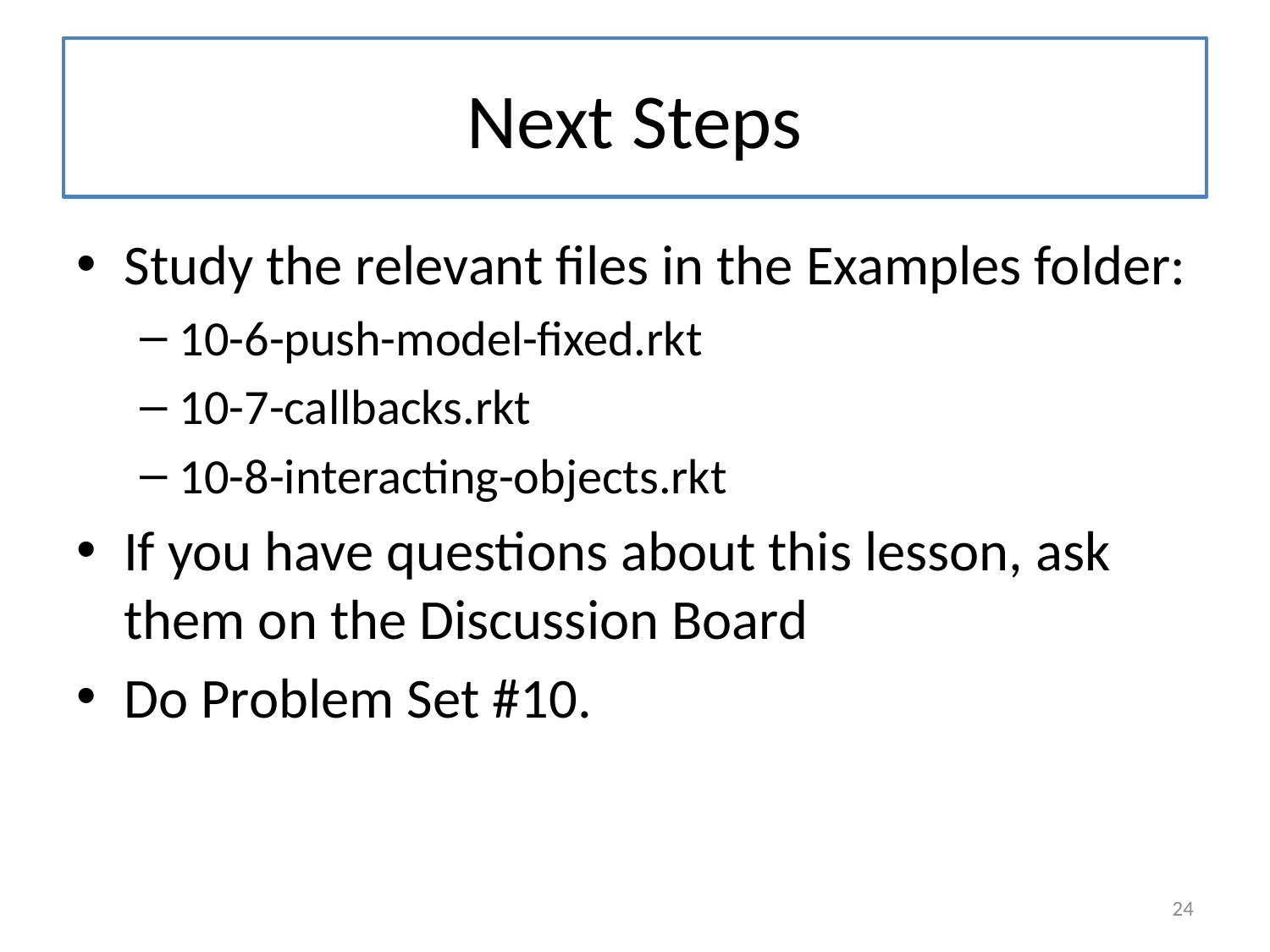

# Next Steps
Study the relevant files in the Examples folder:
10-6-push-model-fixed.rkt
10-7-callbacks.rkt
10-8-interacting-objects.rkt
If you have questions about this lesson, ask them on the Discussion Board
Do Problem Set #10.
24